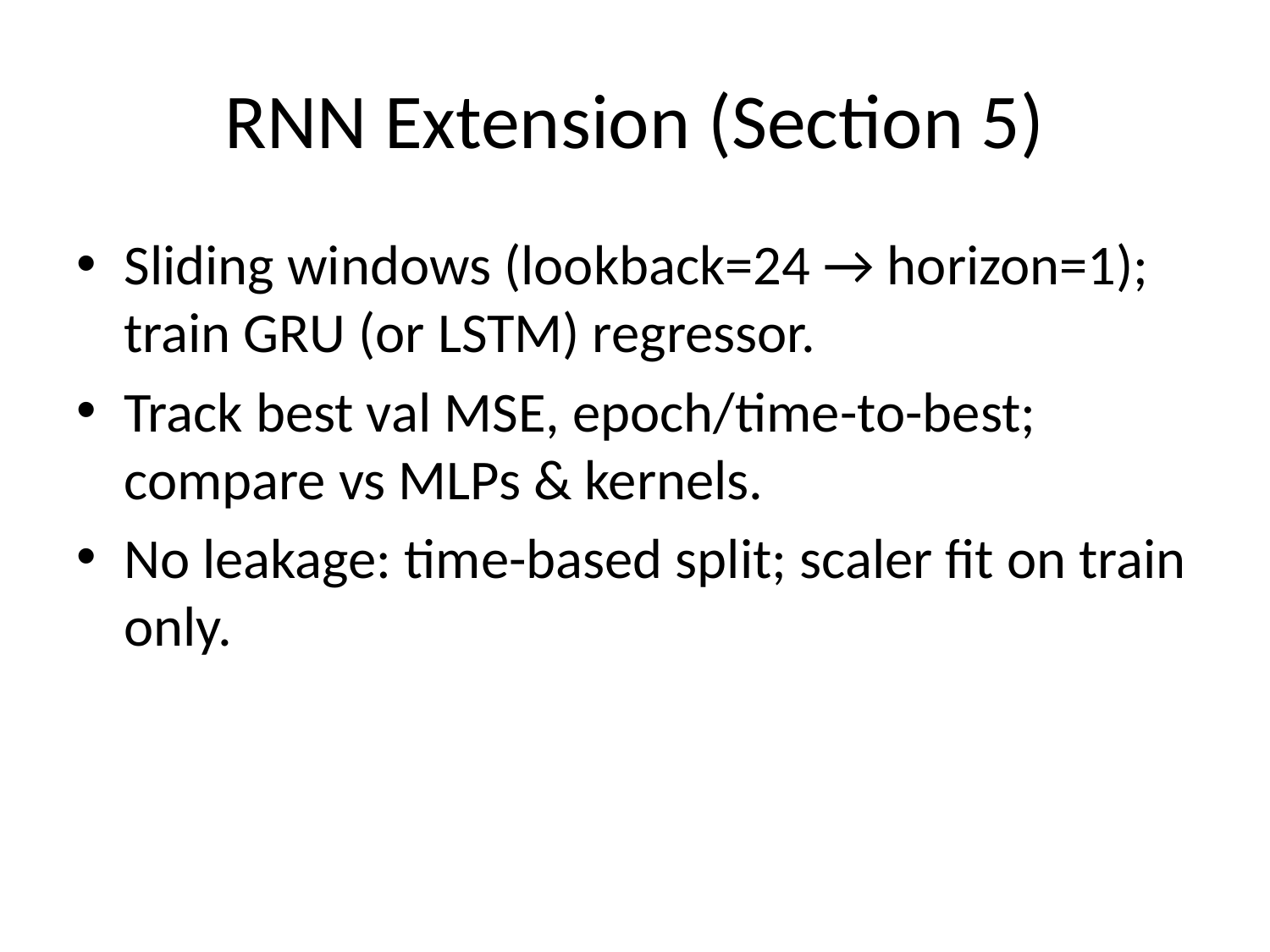

# RNN Extension (Section 5)
Sliding windows (lookback=24 → horizon=1); train GRU (or LSTM) regressor.
Track best val MSE, epoch/time-to-best; compare vs MLPs & kernels.
No leakage: time-based split; scaler fit on train only.